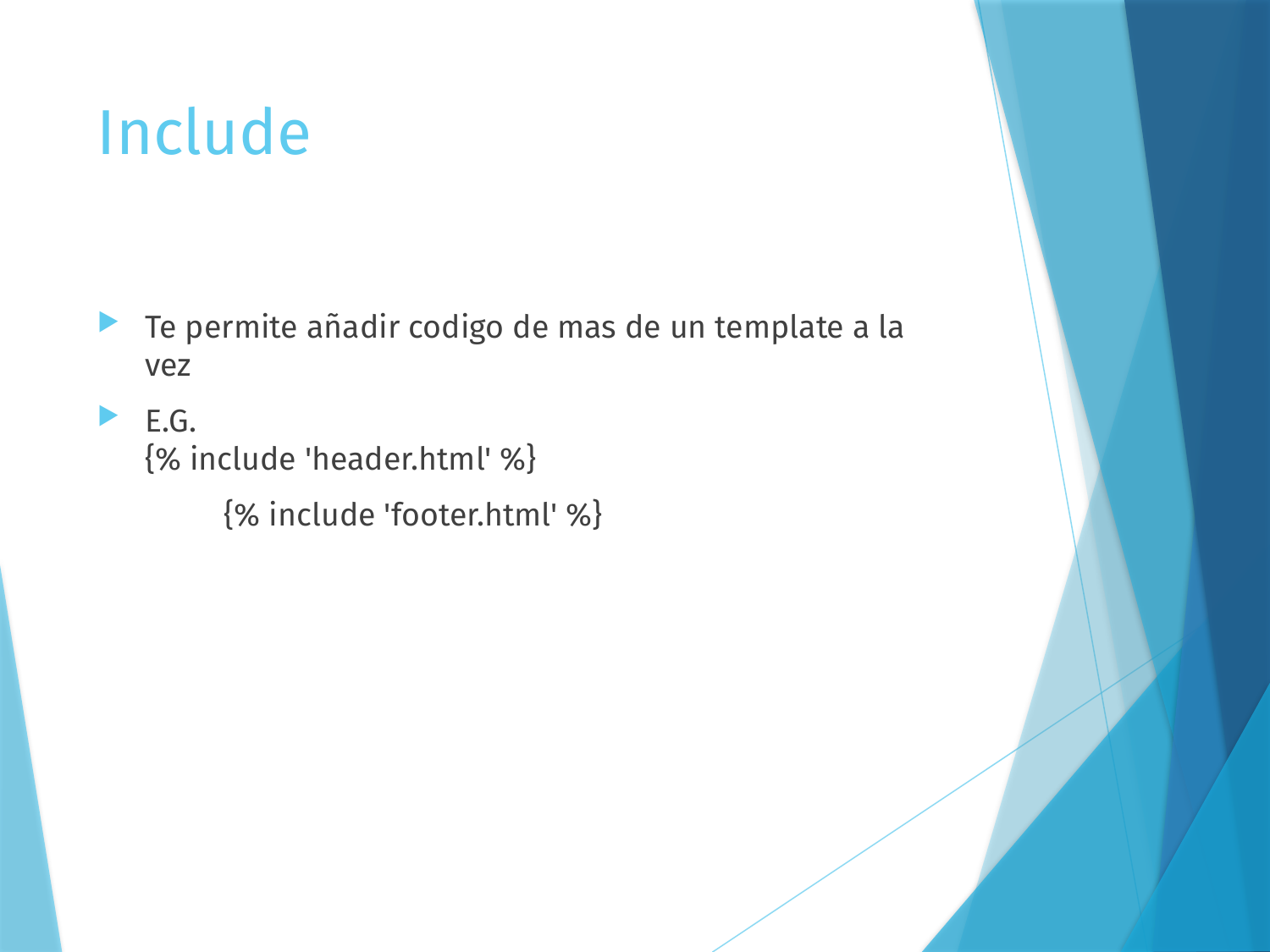

# Include
Te permite añadir codigo de mas de un template a la vez
E.G.
{% include 'header.html' %}
	{% include 'footer.html' %}